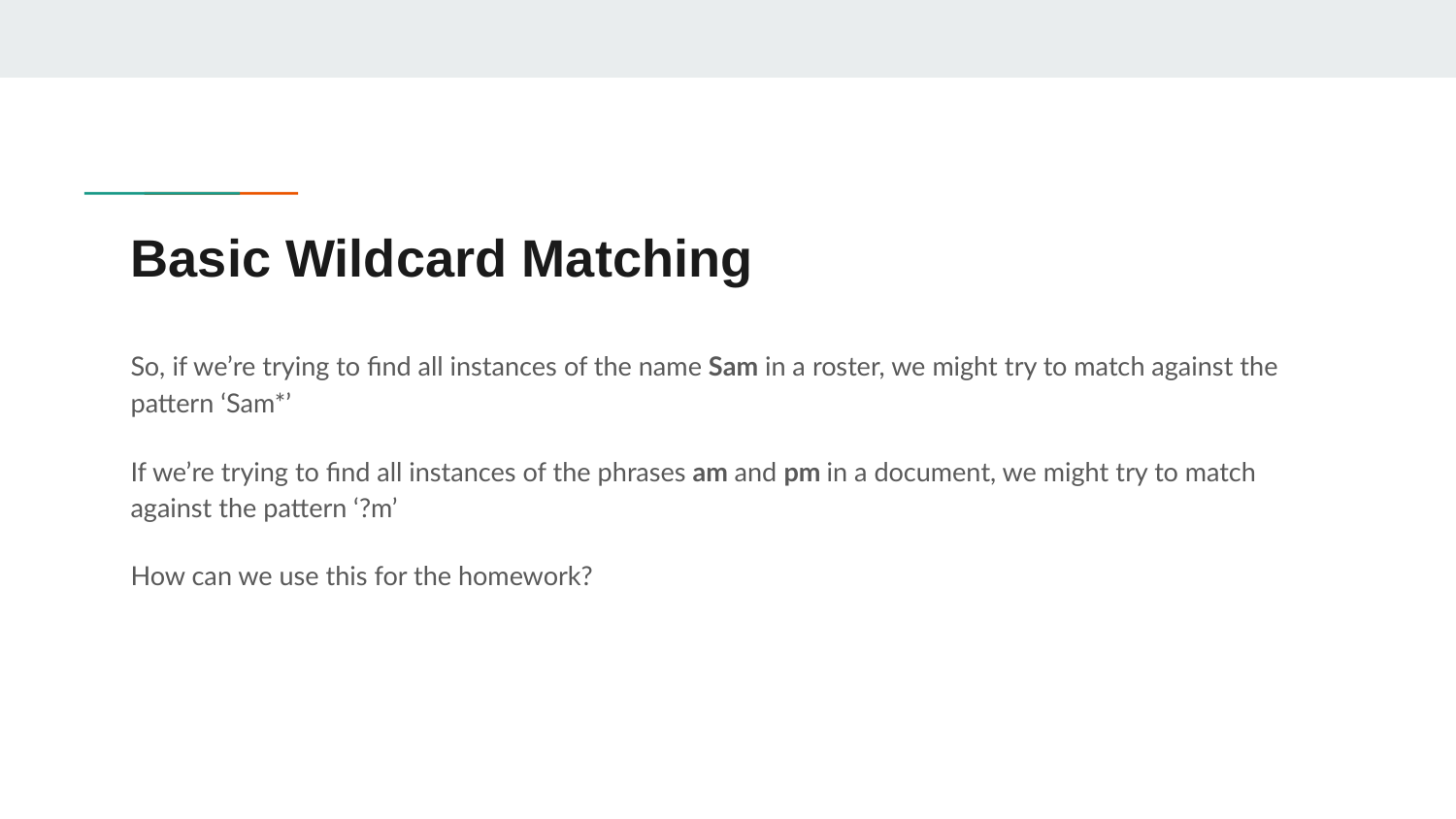

# Basic Wildcard Matching
So, if we’re trying to find all instances of the name Sam in a roster, we might try to match against the pattern ‘Sam*’
If we’re trying to find all instances of the phrases am and pm in a document, we might try to match against the pattern ‘?m’
How can we use this for the homework?